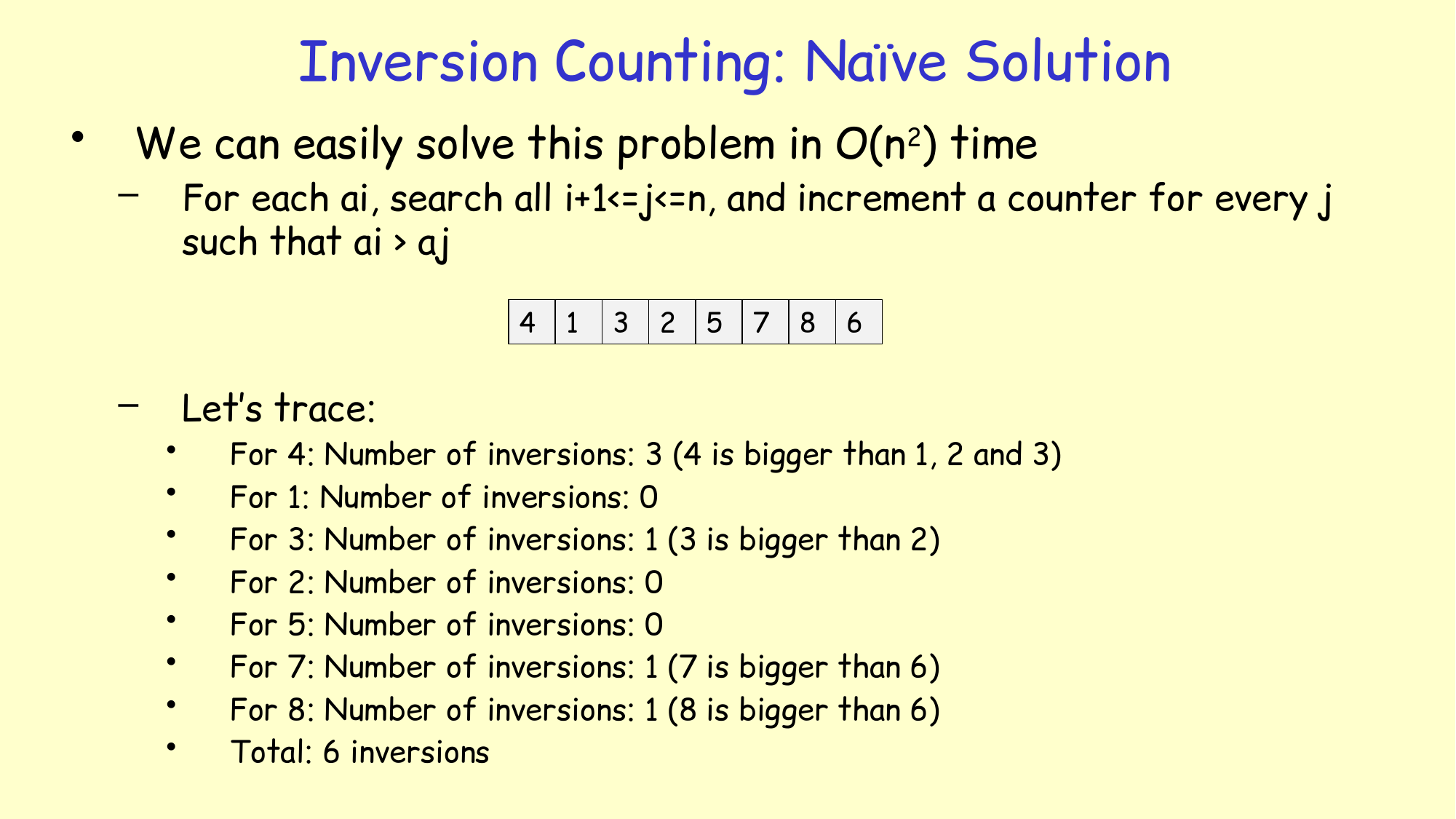

# Inversion Counting: Naïve Solution
We can easily solve this problem in O(n2) time
For each ai, search all i+1<=j<=n, and increment a counter for every j such that ai > aj

Let’s trace:
For 4: Number of inversions: 3 (4 is bigger than 1, 2 and 3)
For 1: Number of inversions: 0
For 3: Number of inversions: 1 (3 is bigger than 2)
For 2: Number of inversions: 0
For 5: Number of inversions: 0
For 7: Number of inversions: 1 (7 is bigger than 6)
For 8: Number of inversions: 1 (8 is bigger than 6)
Total: 6 inversions
4
1
3
2
5
7
8
6